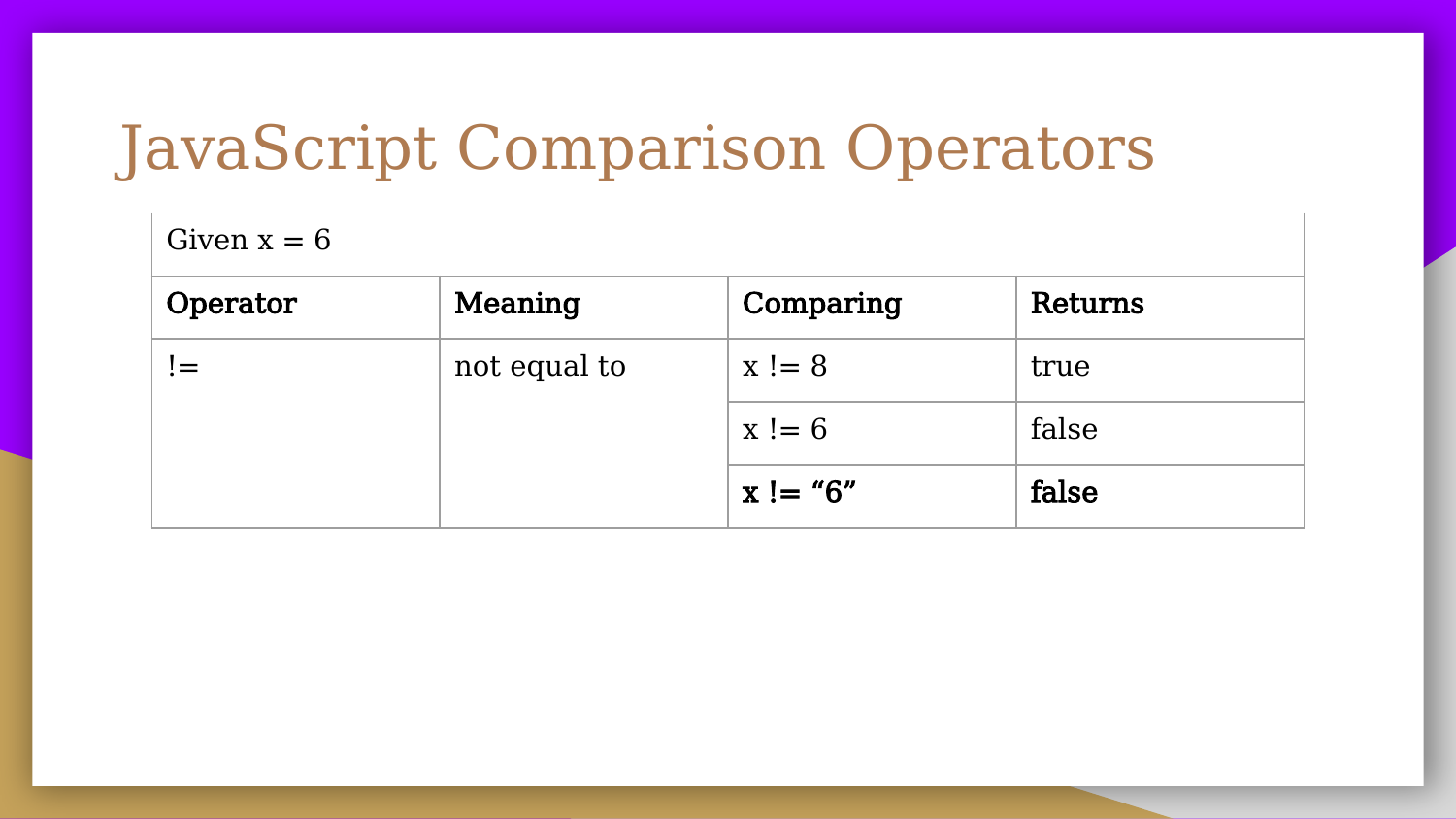

# JavaScript Comparison Operators
| Given x = 6 |  |  |  |
| --- | --- | --- | --- |
| Operator | Meaning | Comparing | Returns |
| != | not equal to | x != 8 | true |
|  |  | x != 6 | false |
|  |  | x != “6” | false |